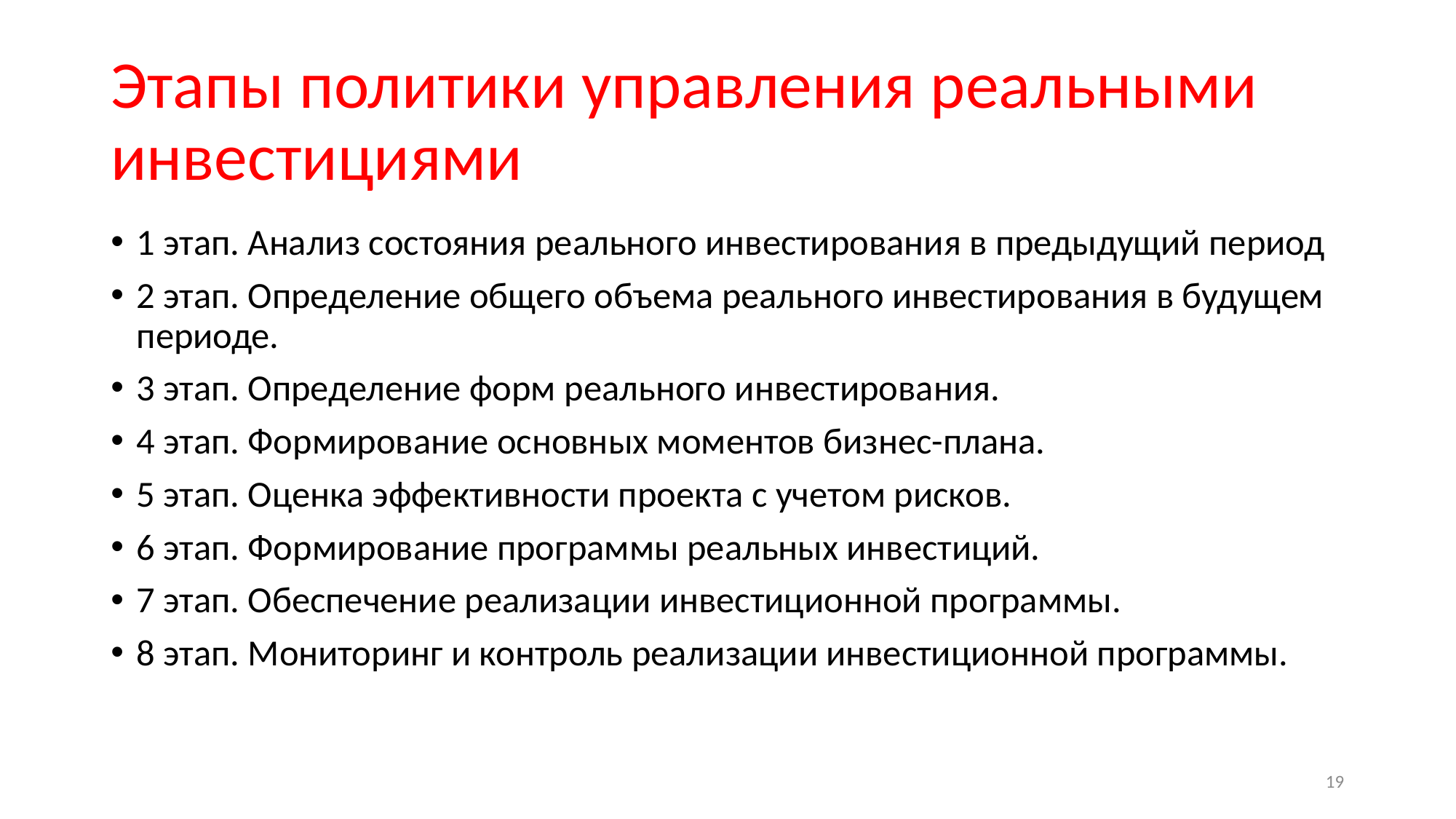

# Этапы политики управления реальными инвестициями
1 этап. Анализ состояния реального инвестирования в предыдущий период
2 этап. Определение общего объема реального инвестирования в будущем периоде.
3 этап. Определение форм реального инвестирования.
4 этап. Формирование основных моментов бизнес-плана.
5 этап. Оценка эффективности проекта с учетом рисков.
6 этап. Формирование программы реальных инвестиций.
7 этап. Обеспечение реализации инвестиционной программы.
8 этап. Мониторинг и контроль реализации инвестиционной программы.
19